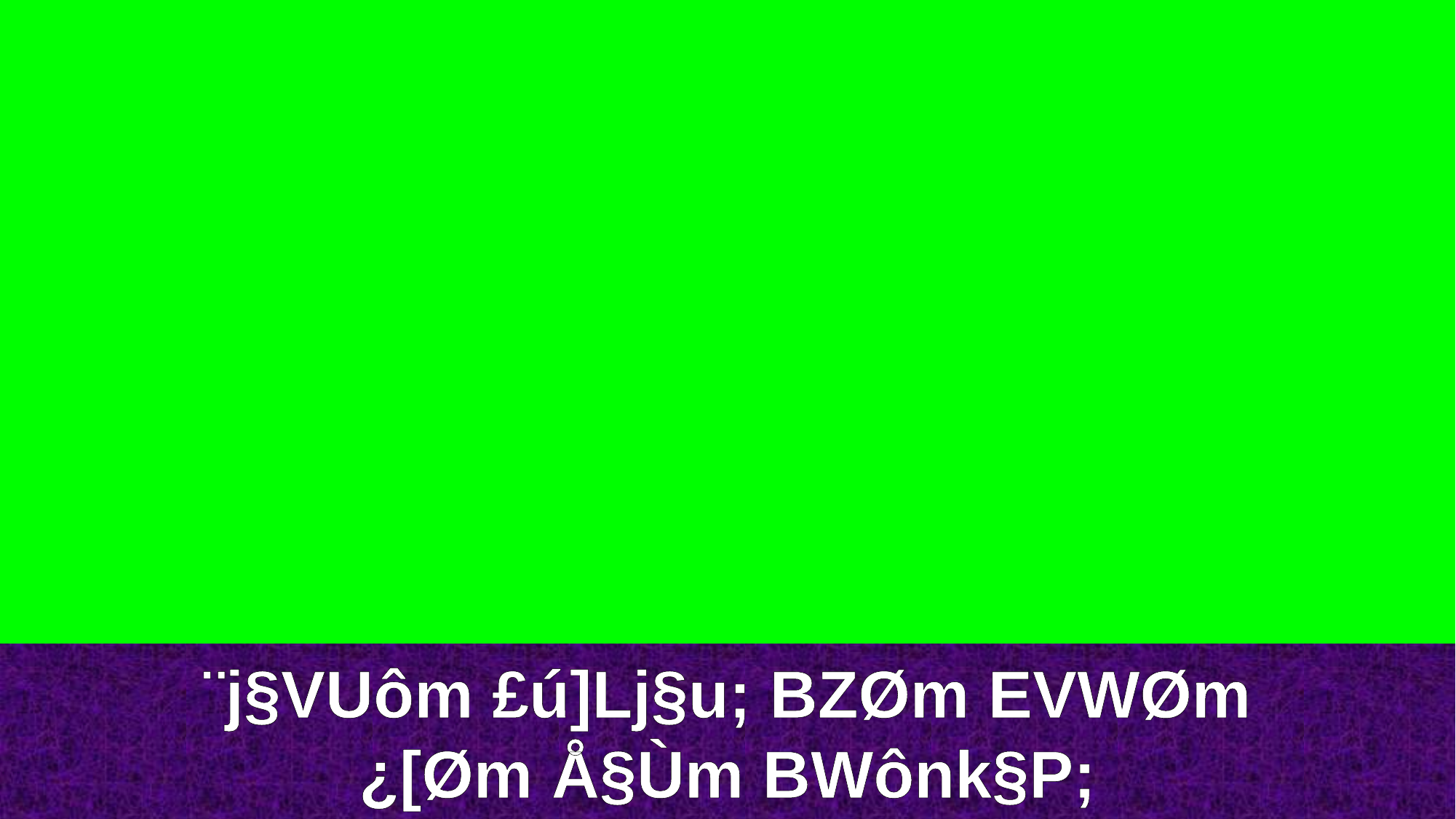

¨j§VUôm £ú]Lj§u; BZØm EVWØm
¿[Øm Å§Ùm BWônk§P;